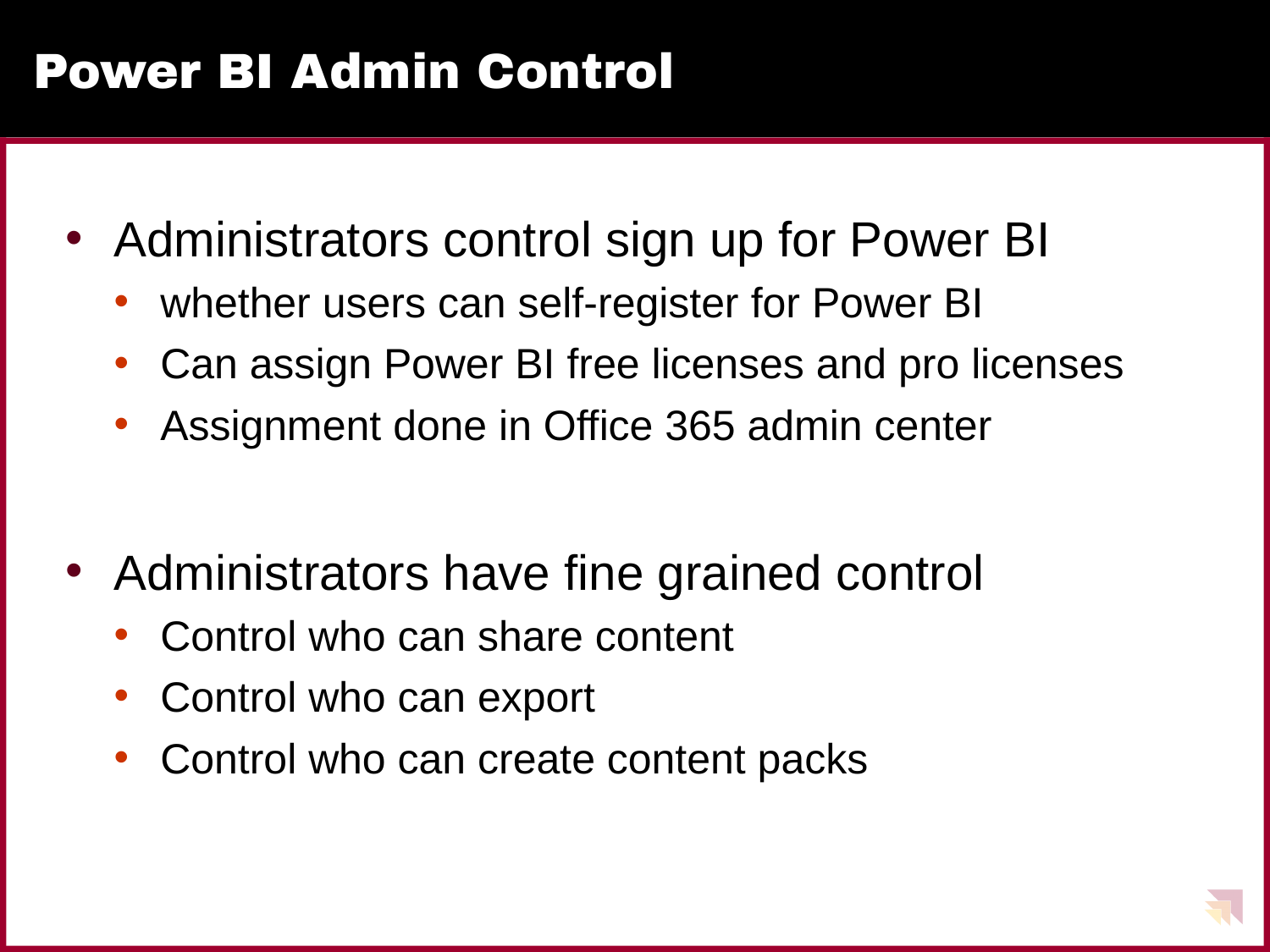

# Power BI Admin Control
Administrators control sign up for Power BI
whether users can self-register for Power BI
Can assign Power BI free licenses and pro licenses
Assignment done in Office 365 admin center

Administrators have fine grained control
Control who can share content
Control who can export
Control who can create content packs